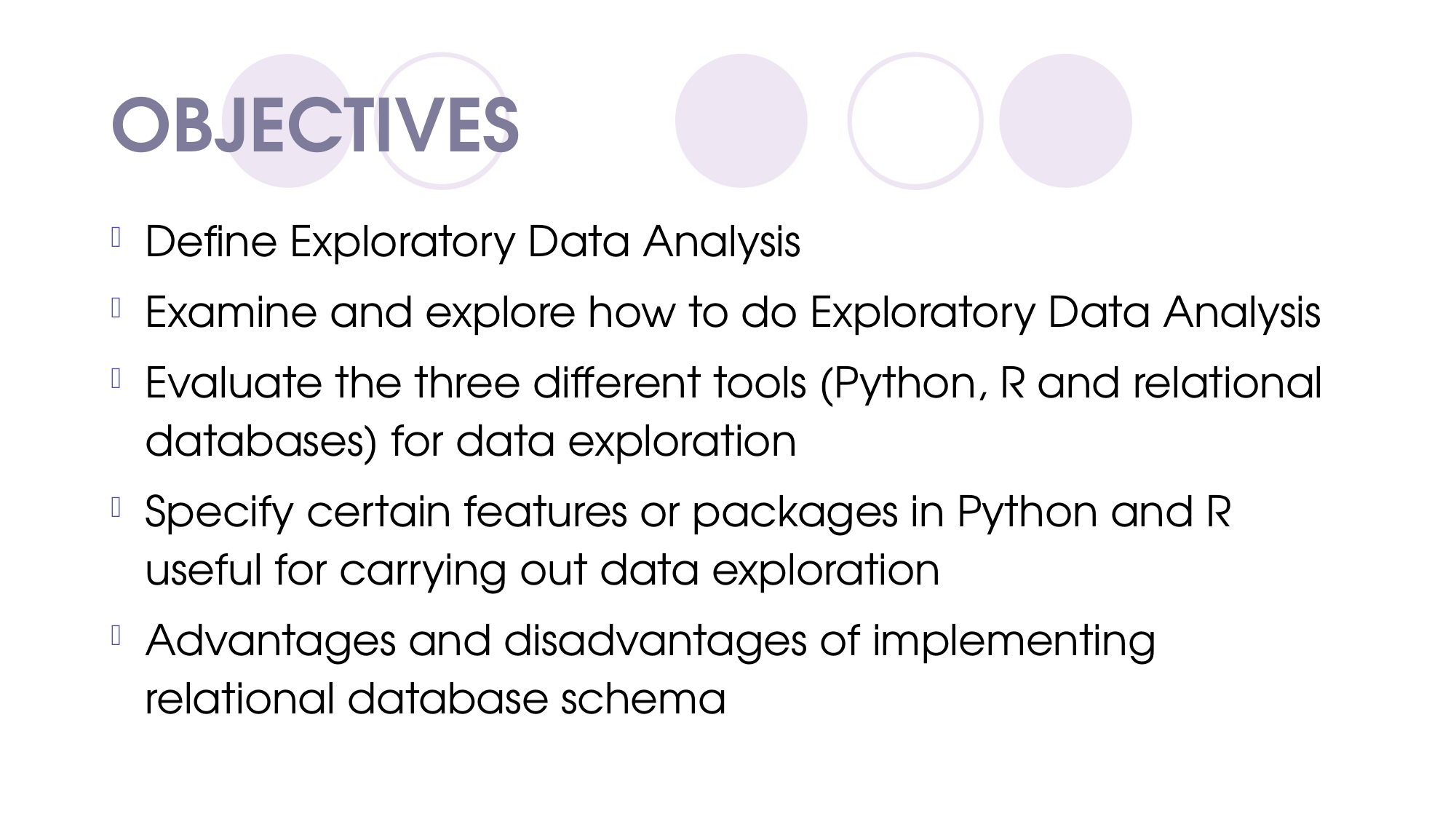

# OBJECTIVES
Define Exploratory Data Analysis
Examine and explore how to do Exploratory Data Analysis
Evaluate the three different tools (Python, R and relational databases) for data exploration
Specify certain features or packages in Python and R useful for carrying out data exploration
Advantages and disadvantages of implementing relational database schema